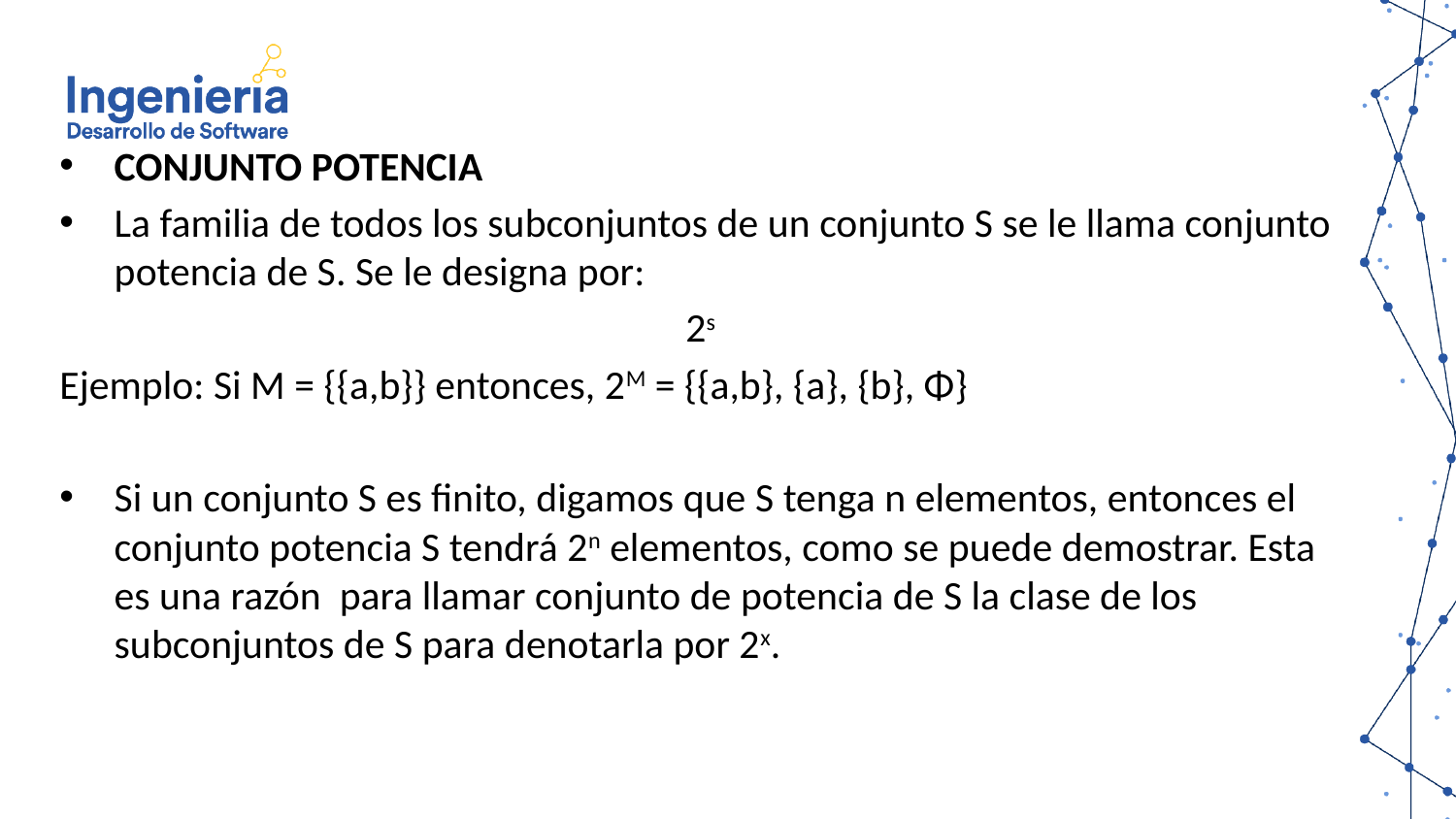

CONJUNTO POTENCIA
La familia de todos los subconjuntos de un conjunto S se le llama conjunto potencia de S. Se le designa por:
2s
Ejemplo: Si M = {{a,b}} entonces, 2M = {{a,b}, {a}, {b}, Φ}

Si un conjunto S es finito, digamos que S tenga n elementos, entonces el conjunto potencia S tendrá 2n elementos, como se puede demostrar. Esta es una razón  para llamar conjunto de potencia de S la clase de los subconjuntos de S para denotarla por 2x.